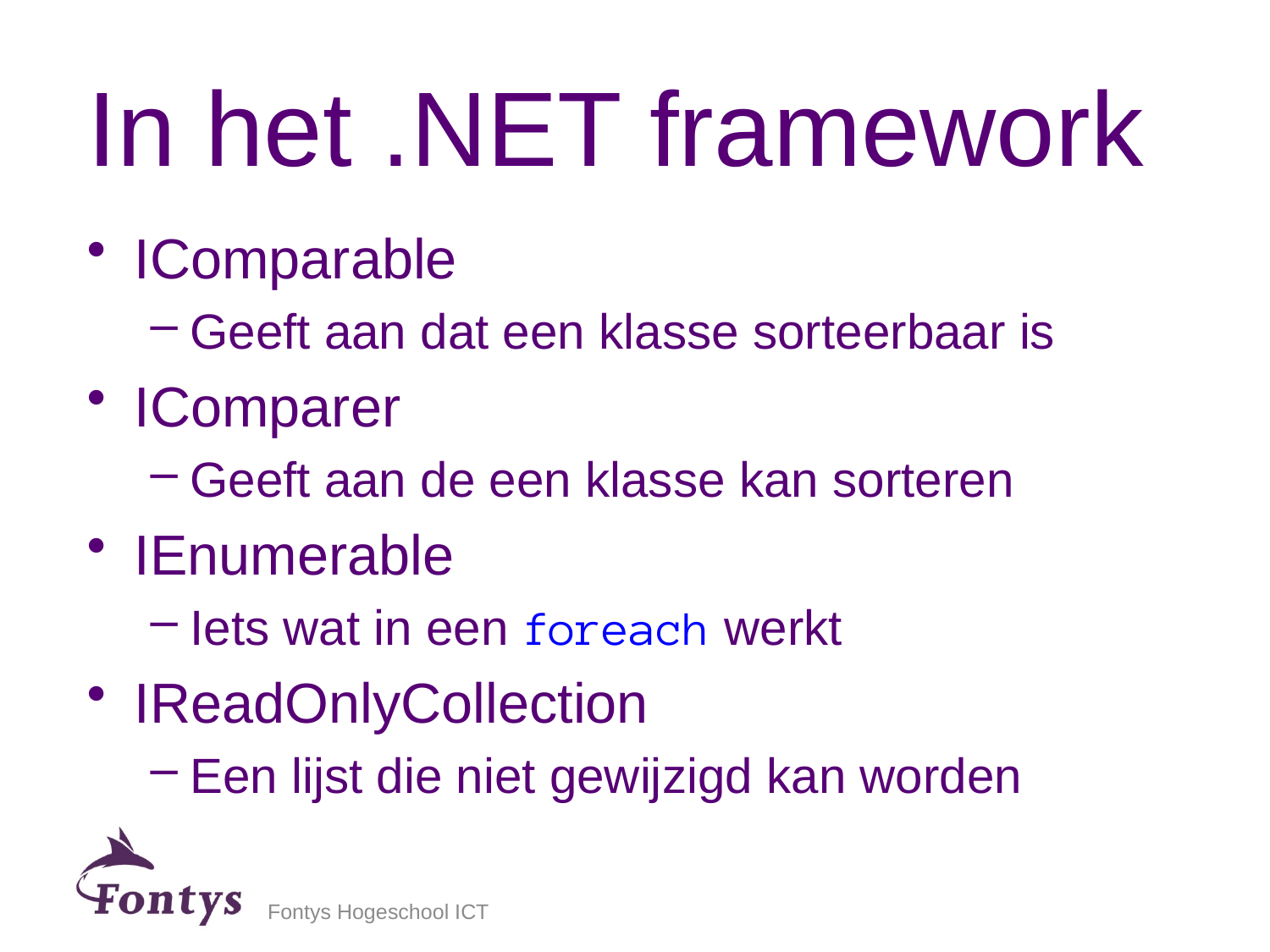

# In het .NET framework
IComparable
Geeft aan dat een klasse sorteerbaar is
IComparer
Geeft aan de een klasse kan sorteren
IEnumerable
Iets wat in een foreach werkt
IReadOnlyCollection
Een lijst die niet gewijzigd kan worden
Fontys Hogeschool ICT